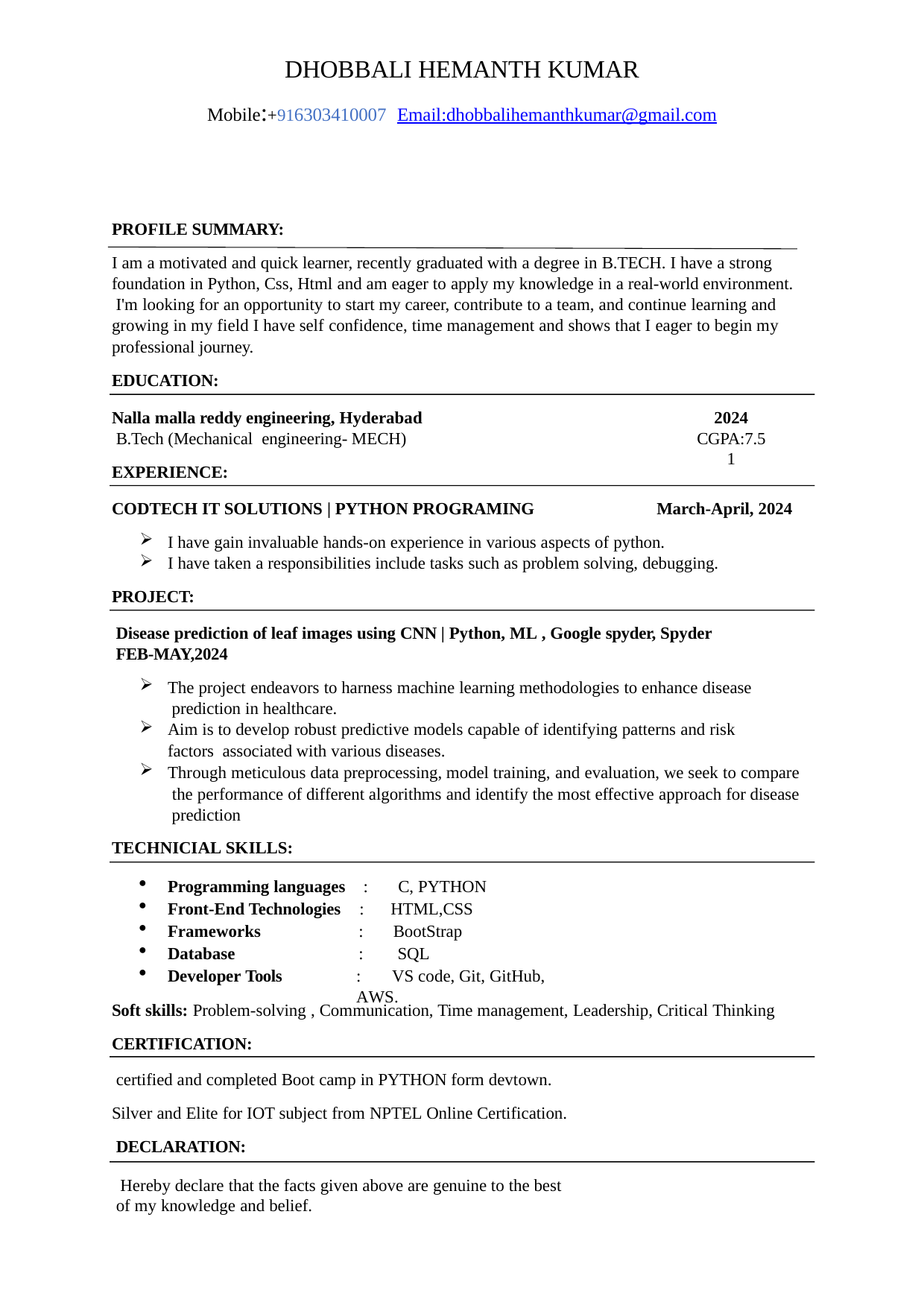

DHOBBALI HEMANTH KUMAR
Mobile:+916303410007 Email:dhobbalihemanthkumar@gmail.com
PROFILE SUMMARY:
I am a motivated and quick learner, recently graduated with a degree in B.TECH. I have a strong  foundation in Python, Css, Html and am eager to apply my knowledge in a real-world environment.  I'm looking for an opportunity to start my career, contribute to a team, and continue learning and  growing in my field I have self confidence, time management and shows that I eager to begin my  professional journey.
EDUCATION:

Nalla malla reddy engineering, Hyderabad
B.Tech (Mechanical engineering- MECH)
EXPERIENCE:
2024
CGPA:7.51

CODTECH IT SOLUTIONS | PYTHON PROGRAMING	March-April, 2024
I have gain invaluable hands-on experience in various aspects of python.
I have taken a responsibilities include tasks such as problem solving, debugging.
PROJECT:
Disease prediction of leaf images using CNN | Python, ML , Google spyder, Spyder  FEB-MAY,2024
The project endeavors to harness machine learning methodologies to enhance disease  prediction in healthcare.
Aim is to develop robust predictive models capable of identifying patterns and risk factors  associated with various diseases.
Through meticulous data preprocessing, model training, and evaluation, we seek to compare  the performance of different algorithms and identify the most effective approach for disease  prediction
TECHNICIAL SKILLS:

Programming languages
Front-End Technologies
Frameworks
Database
Developer Tools
:	C, PYTHON
:	HTML,CSS
:	BootStrap
:	SQL
:	VS code, Git, GitHub, AWS.
Soft skills: Problem-solving , Communication, Time management, Leadership, Critical Thinking
CERTIFICATION:
certified and completed Boot camp in PYTHON form devtown.  Silver and Elite for IOT subject from NPTEL Online Certification.  DECLARATION:

Hereby declare that the facts given above are genuine to the best of my knowledge and belief.